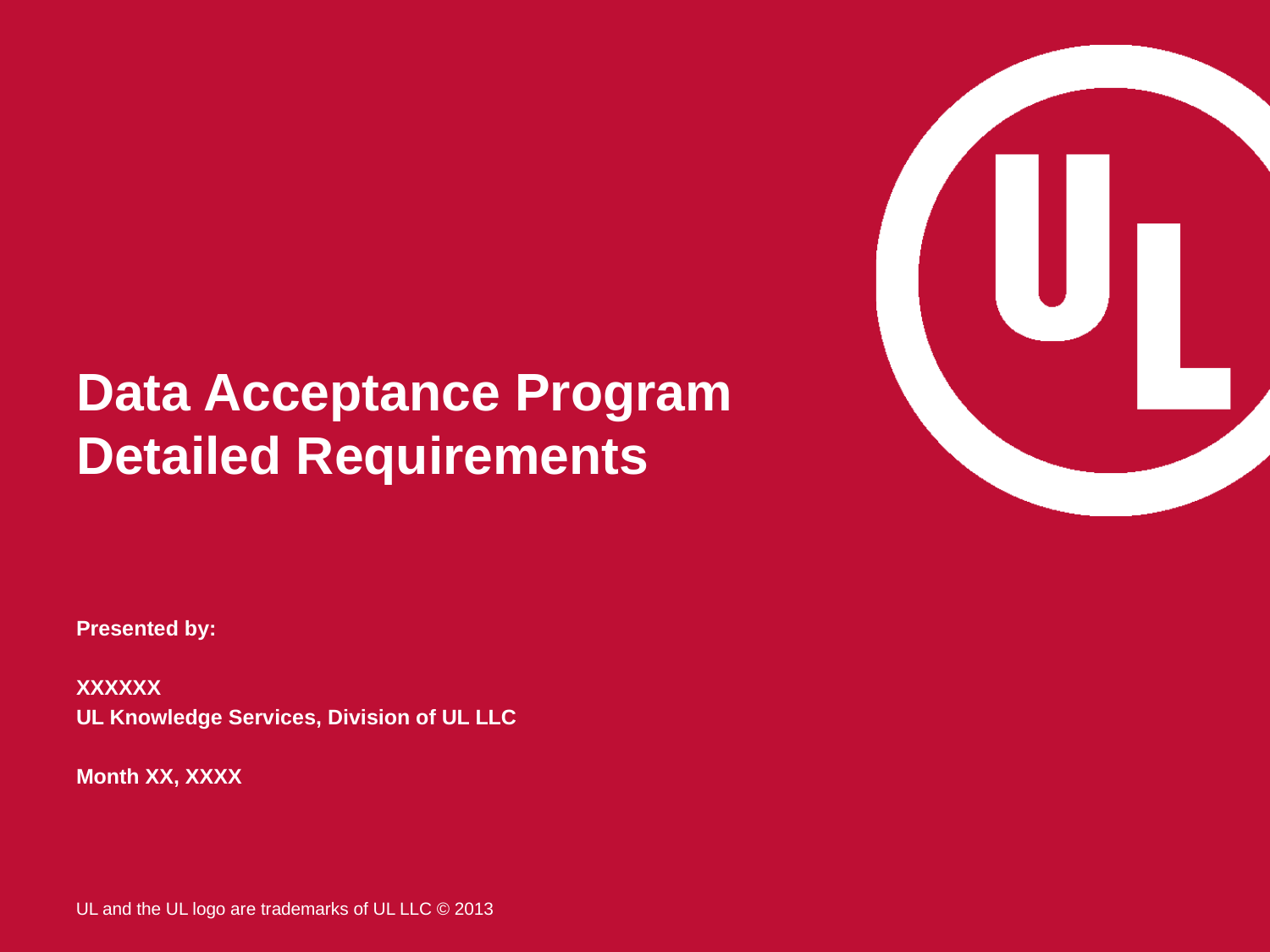

# Data Acceptance Program Detailed Requirements

Presented by:

XXXXXX
UL Knowledge Services, Division of UL LLC

Month XX, XXXX